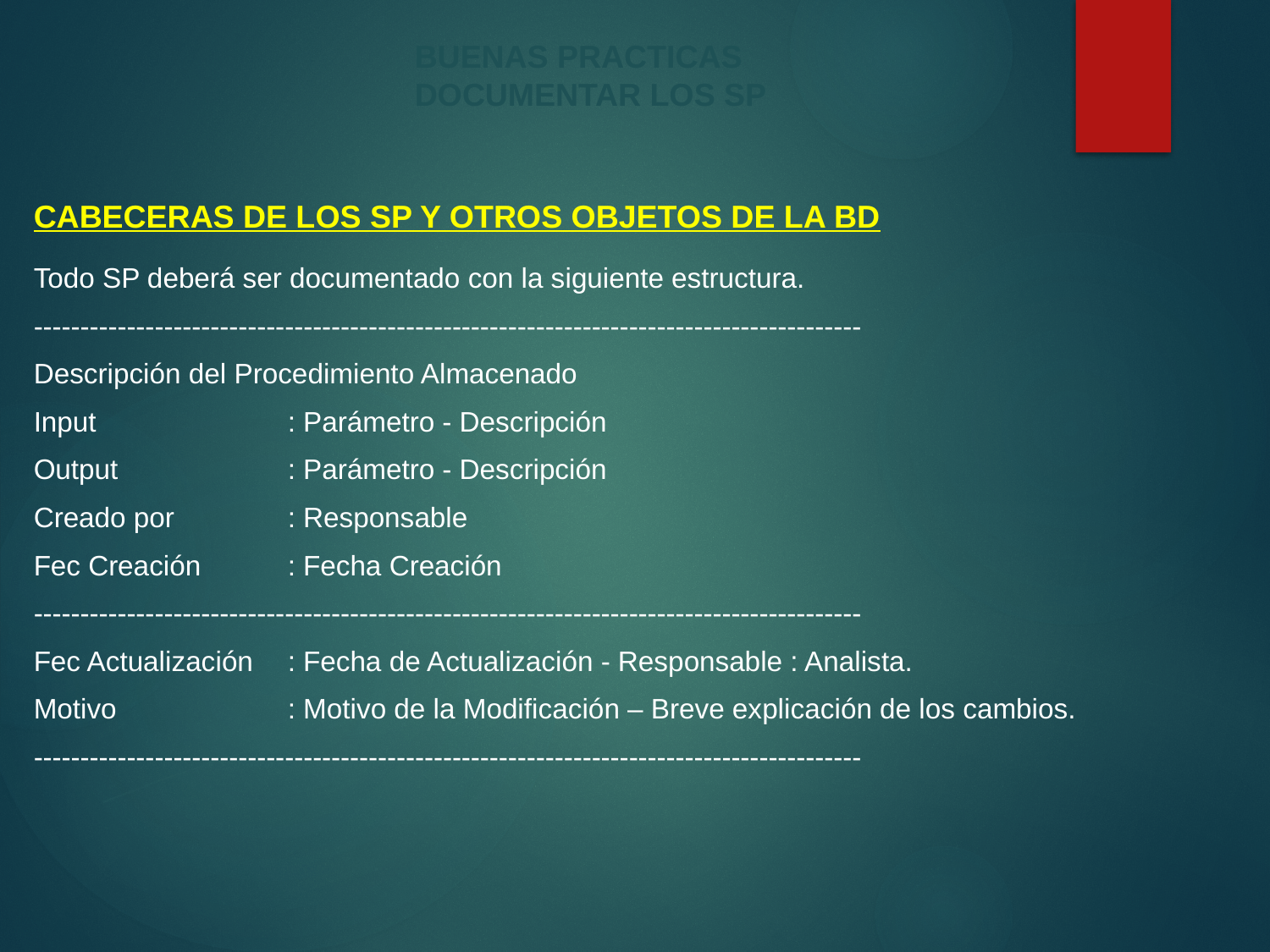

BUENAS PRACTICAS
DOCUMENTAR LOS SP
CABECERAS DE LOS SP Y OTROS OBJETOS DE LA BD
Todo SP deberá ser documentado con la siguiente estructura.
-----------------------------------------------------------------------------------------
Descripción del Procedimiento Almacenado
Input		: Parámetro - Descripción
Output		: Parámetro - Descripción
Creado por	: Responsable
Fec Creación	: Fecha Creación
-----------------------------------------------------------------------------------------
Fec Actualización	: Fecha de Actualización - Responsable : Analista.
Motivo 		: Motivo de la Modificación – Breve explicación de los cambios.
-----------------------------------------------------------------------------------------